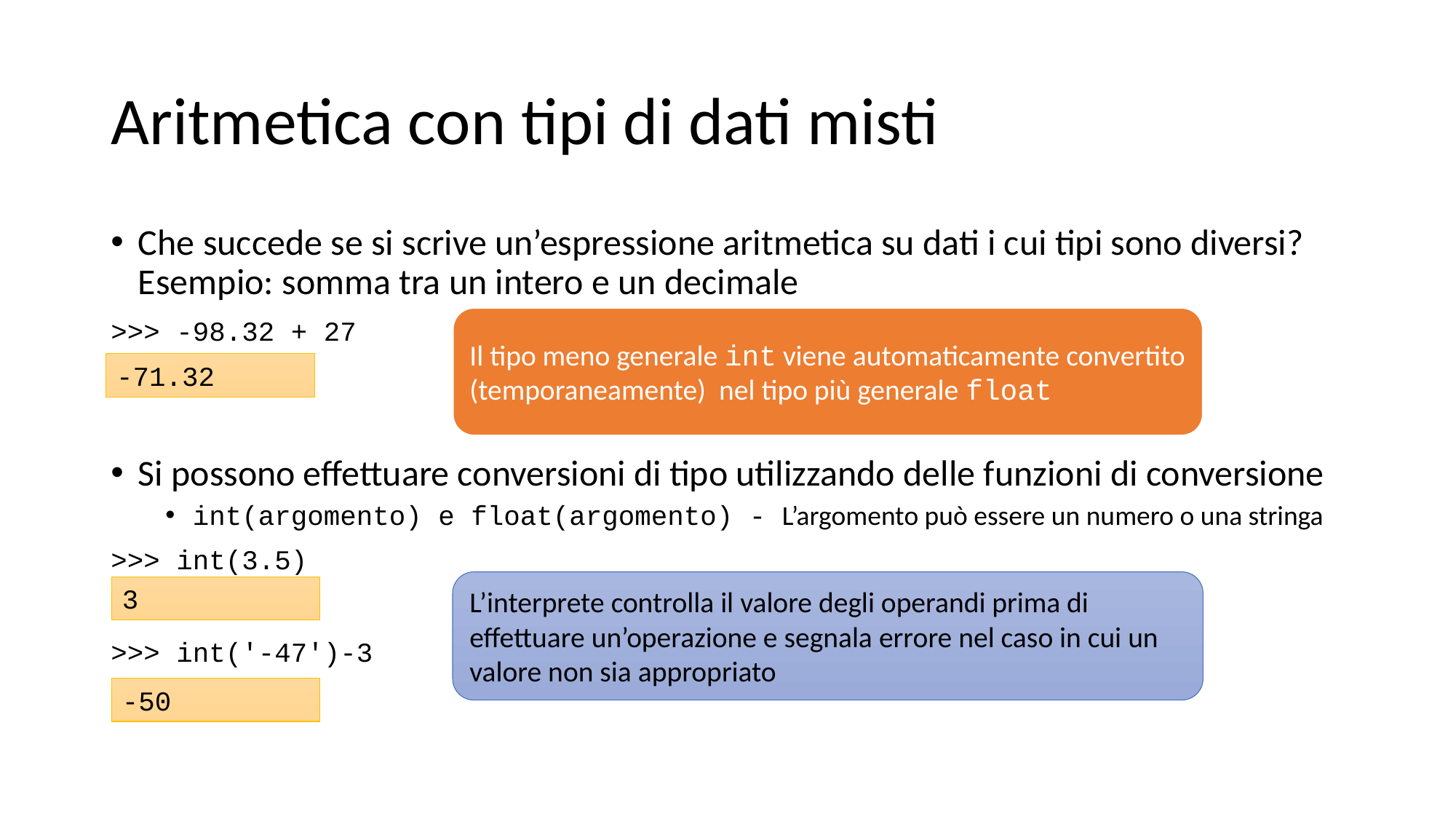

# Aritmetica con tipi di dati misti
Che succede se si scrive un’espressione aritmetica su dati i cui tipi sono diversi? Esempio: somma tra un intero e un decimale
>>> -98.32 + 27

Si possono effettuare conversioni di tipo utilizzando delle funzioni di conversione
int(argomento) e float(argomento) - L’argomento può essere un numero o una stringa
>>> int(3.5)

>>> int('-47')-3

Il tipo meno generale int viene automaticamente convertito (temporaneamente)  nel tipo più generale float
-71.32
L’interprete controlla il valore degli operandi prima di effettuare un’operazione e segnala errore nel caso in cui un valore non sia appropriato
3
-50